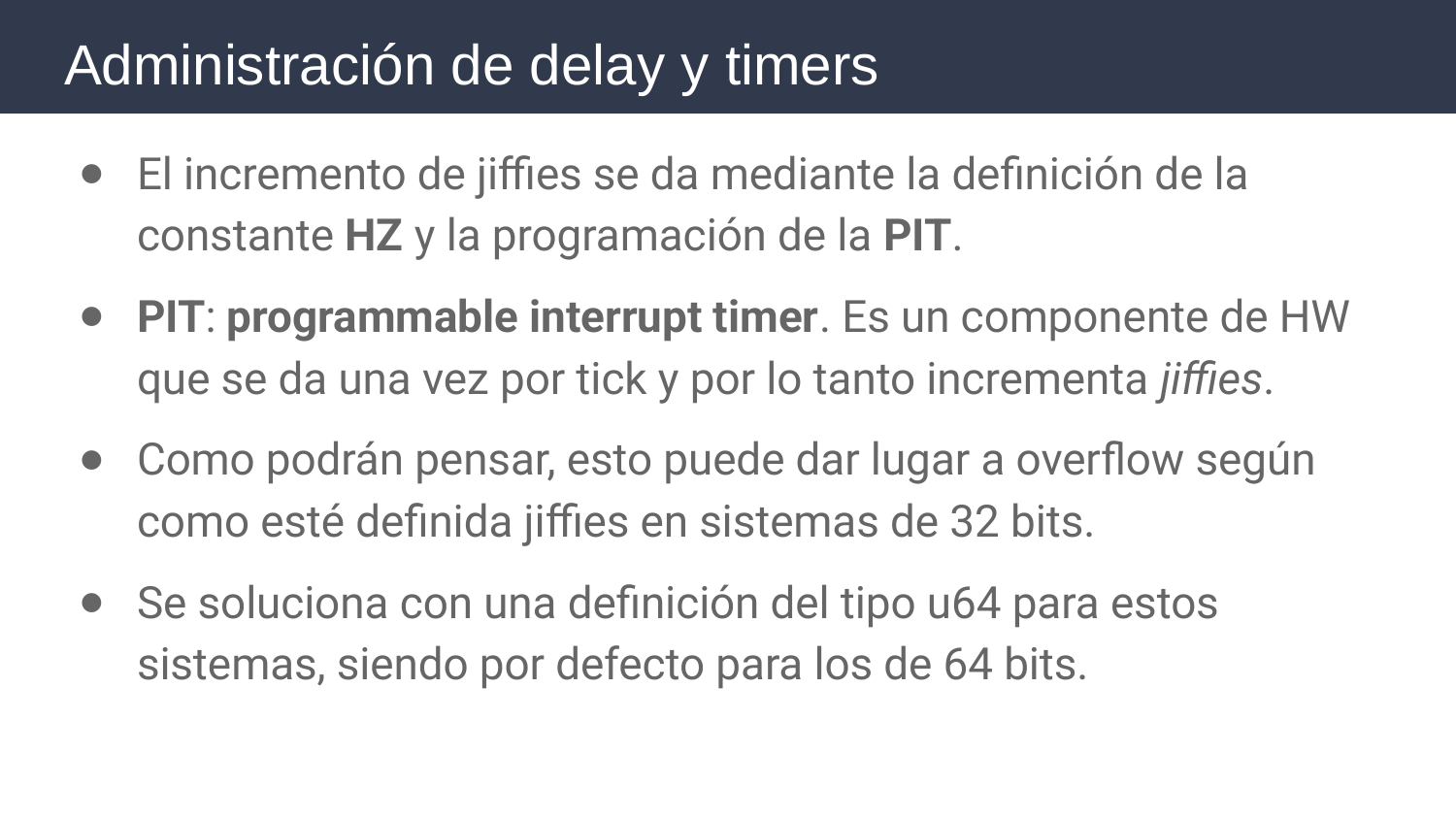

# Administración de delay y timers

El incremento de jiffies se da mediante la definición de la constante HZ y la programación de la PIT.
PIT: programmable interrupt timer. Es un componente de HW que se da una vez por tick y por lo tanto incrementa jiffies.
Como podrán pensar, esto puede dar lugar a overflow según como esté definida jiffies en sistemas de 32 bits.
Se soluciona con una definición del tipo u64 para estos sistemas, siendo por defecto para los de 64 bits.